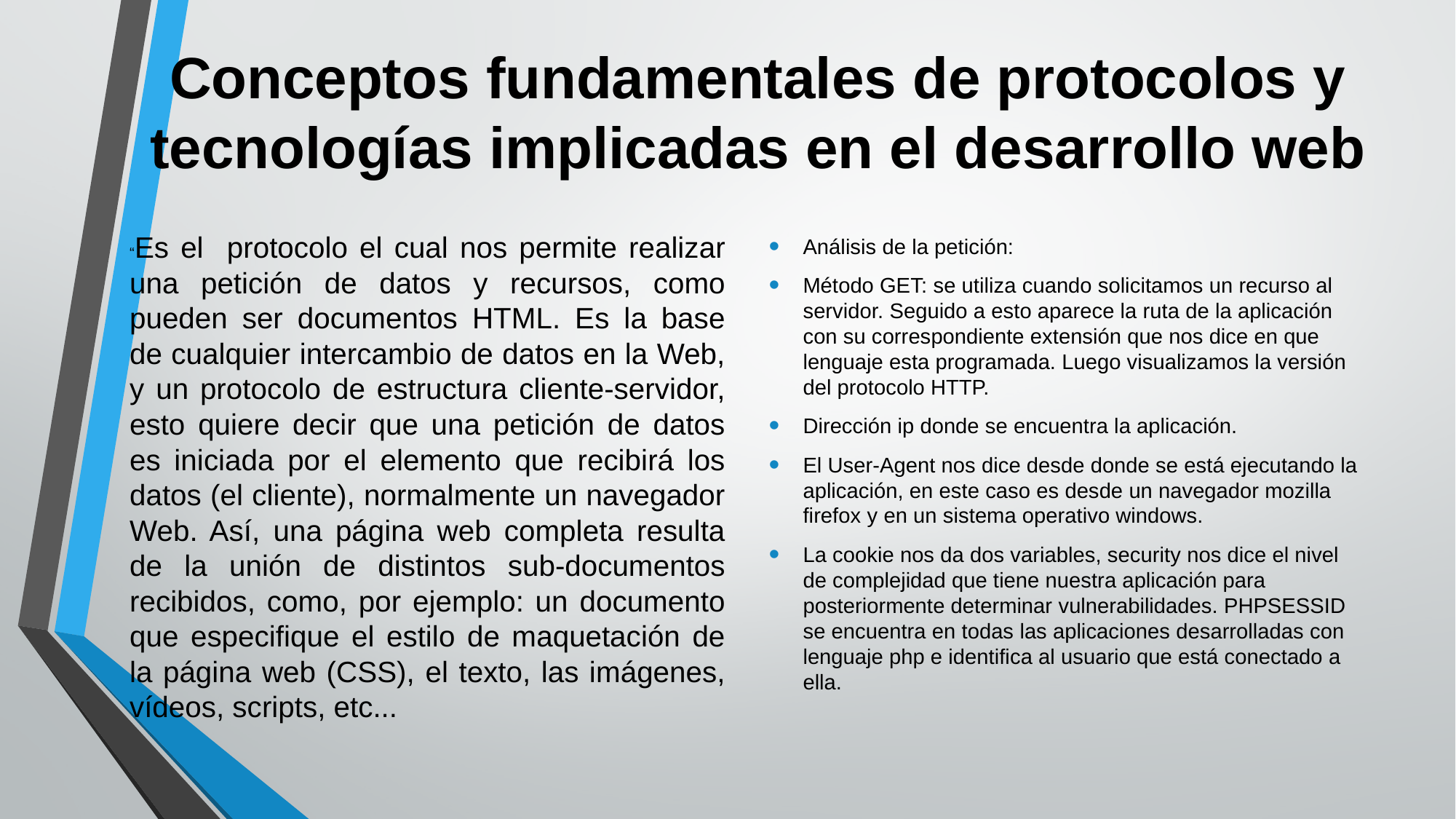

# Conceptos fundamentales de protocolos y tecnologías implicadas en el desarrollo web
Análisis de la petición:
Método GET: se utiliza cuando solicitamos un recurso al servidor. Seguido a esto aparece la ruta de la aplicación con su correspondiente extensión que nos dice en que lenguaje esta programada. Luego visualizamos la versión del protocolo HTTP.
Dirección ip donde se encuentra la aplicación.
El User-Agent nos dice desde donde se está ejecutando la aplicación, en este caso es desde un navegador mozilla firefox y en un sistema operativo windows.
La cookie nos da dos variables, security nos dice el nivel de complejidad que tiene nuestra aplicación para posteriormente determinar vulnerabilidades. PHPSESSID se encuentra en todas las aplicaciones desarrolladas con lenguaje php e identifica al usuario que está conectado a ella.
“Es el  protocolo el cual nos permite realizar una petición de datos y recursos, como pueden ser documentos HTML. Es la base de cualquier intercambio de datos en la Web, y un protocolo de estructura cliente-servidor, esto quiere decir que una petición de datos es iniciada por el elemento que recibirá los datos (el cliente), normalmente un navegador Web. Así, una página web completa resulta de la unión de distintos sub-documentos recibidos, como, por ejemplo: un documento que especifique el estilo de maquetación de la página web (CSS), el texto, las imágenes, vídeos, scripts, etc...